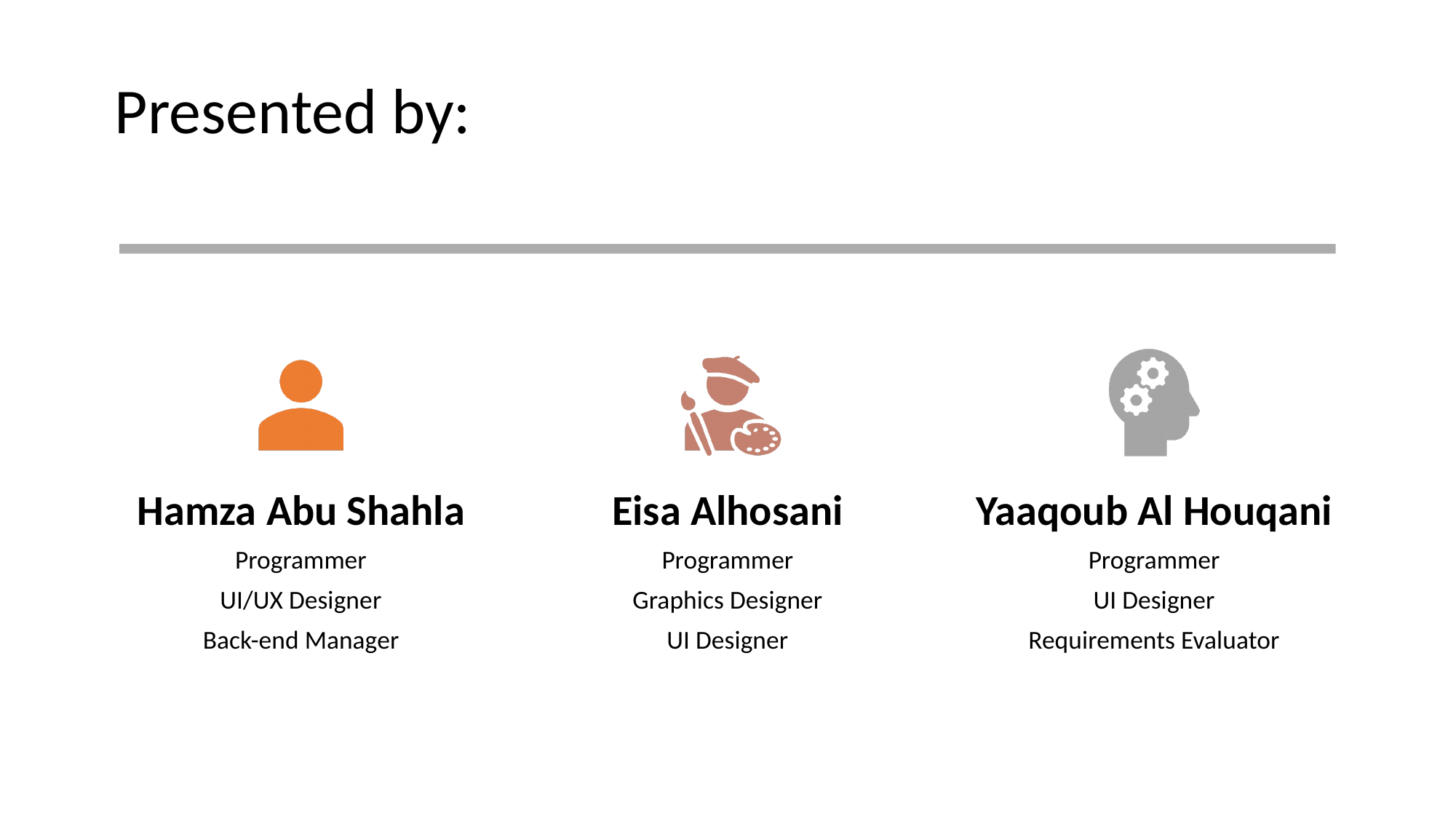

# Presented by:

Hamza Abu Shahla
Programmer
UI/UX Designer
Back-end Manager
Eisa Alhosani
Programmer
Graphics Designer
UI Designer
Yaaqoub Al Houqani
Programmer
UI Designer
Requirements Evaluator